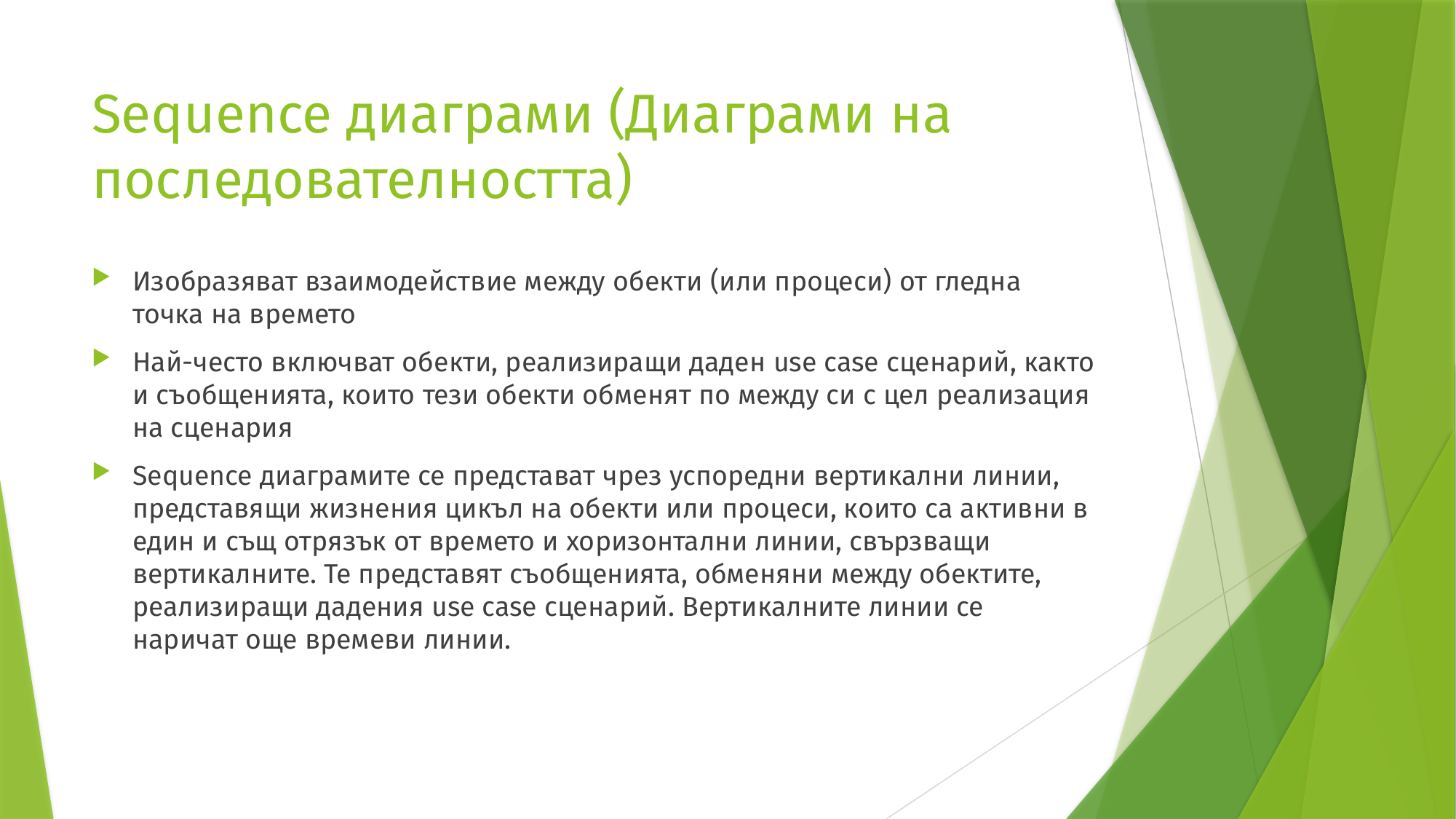

# Sequence диаграми (Диаграми на последователността)
Изобразяват взаимодействие между обекти (или процеси) от гледна точка на времето
Най-често включват обекти, реализиращи даден use case сценарий, както и съобщенията, които тези обекти обменят по между си с цел реализация на сценария
Sequence диаграмите се представат чрез успоредни вертикални линии, представящи жизнения цикъл на обекти или процеси, които са активни в един и същ отрязък от времето и хоризонтални линии, свързващи вертикалните. Те представят съобщенията, обменяни между обектите, реализиращи дадения use case сценарий. Вертикалните линии се наричат още времеви линии.